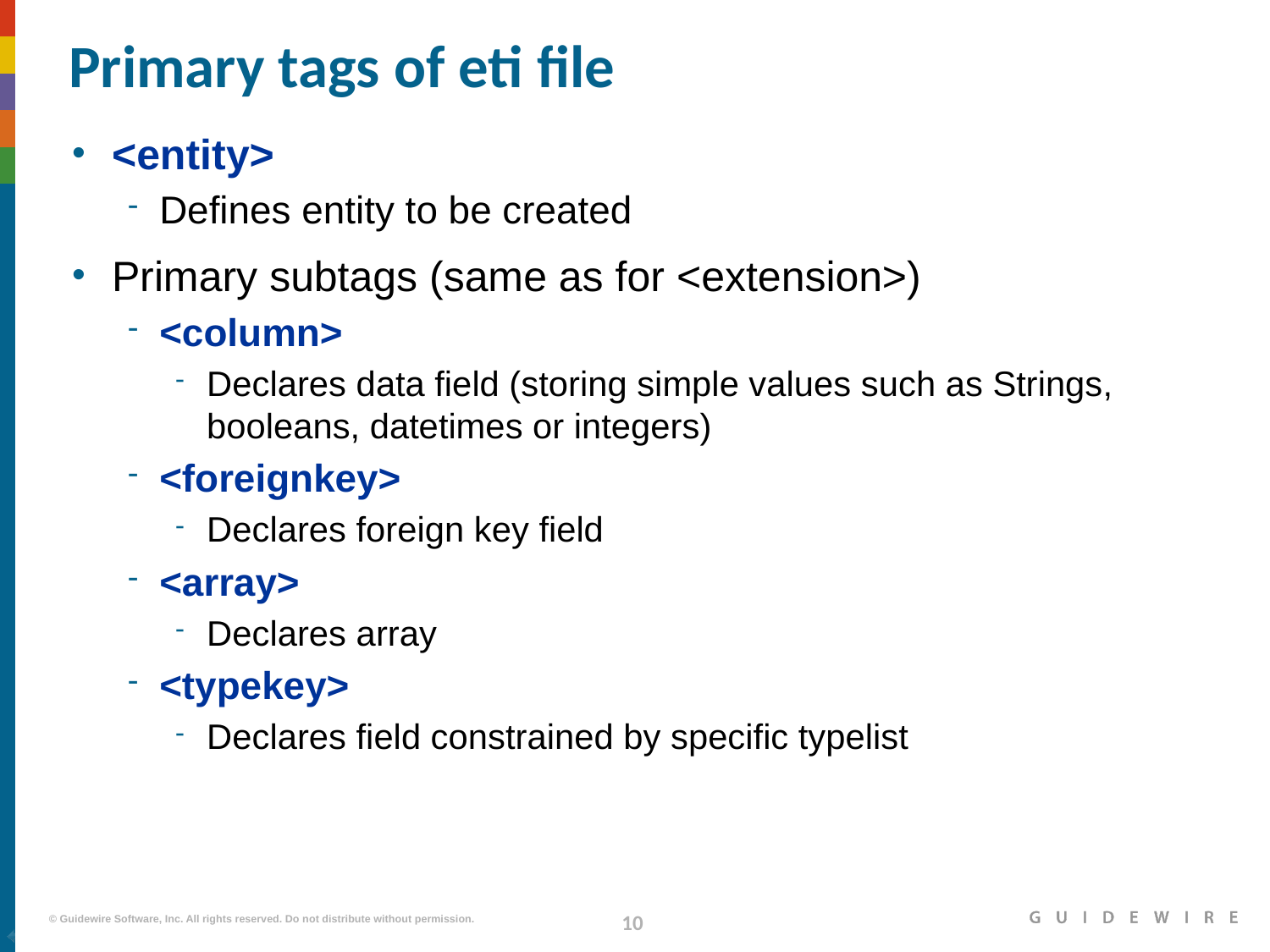

# Primary tags of eti file
<entity>
Defines entity to be created
Primary subtags (same as for <extension>)
<column>
Declares data field (storing simple values such as Strings, booleans, datetimes or integers)
<foreignkey>
Declares foreign key field
<array>
Declares array
<typekey>
Declares field constrained by specific typelist